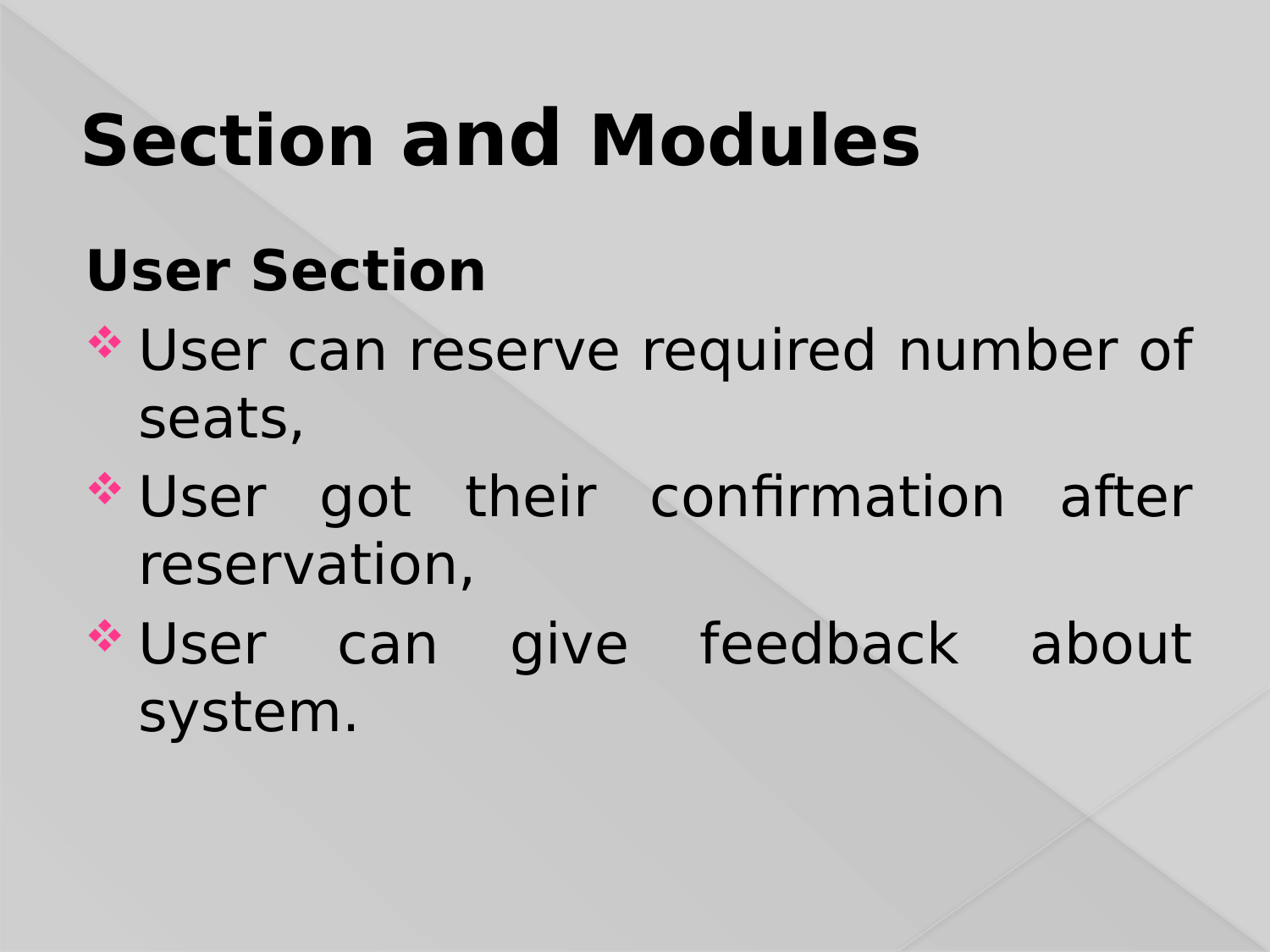

# Section and Modules
User Section
User can reserve required number of seats,
User got their confirmation after reservation,
User can give feedback about system.